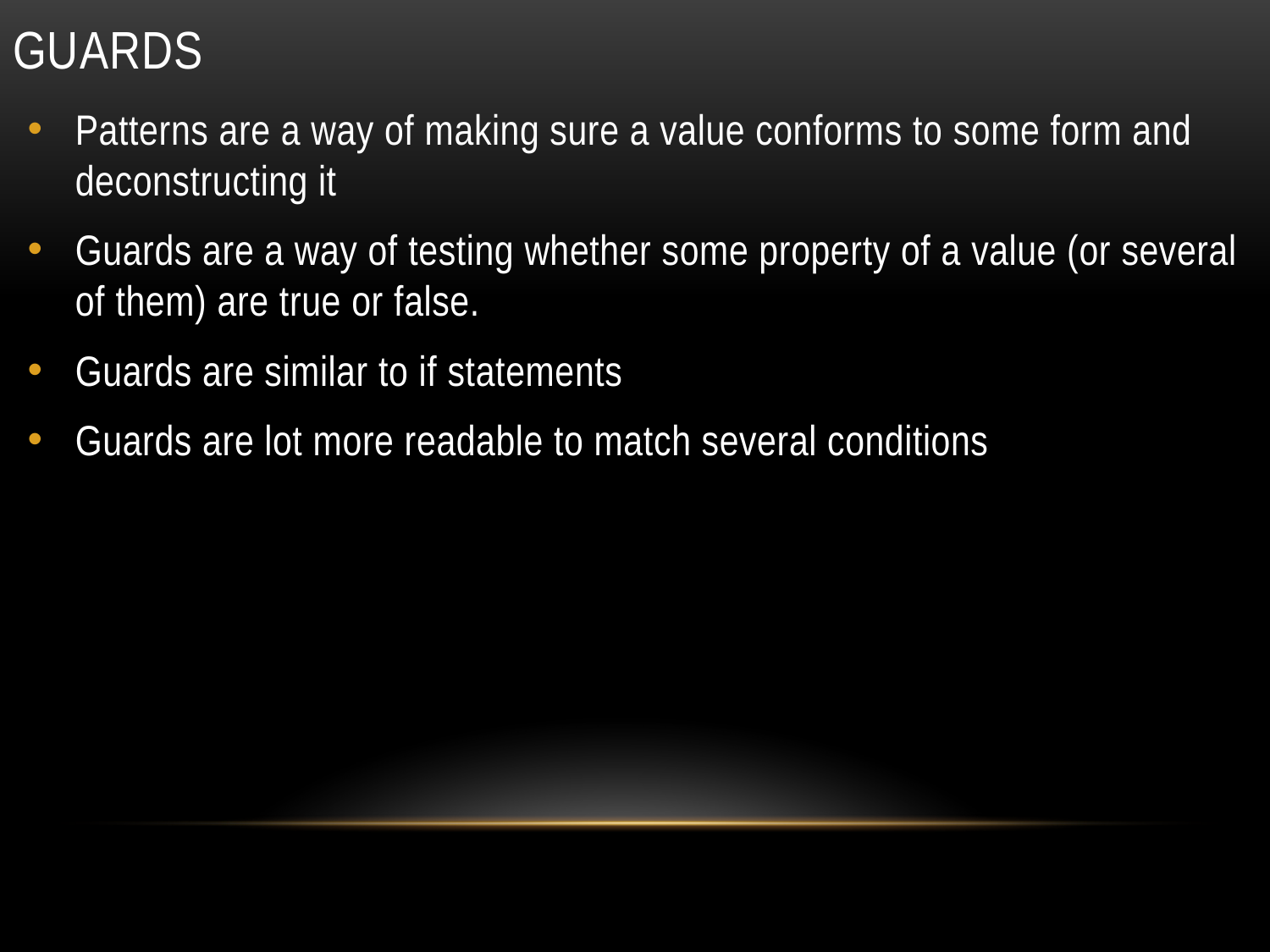

# guards
Patterns are a way of making sure a value conforms to some form and deconstructing it
Guards are a way of testing whether some property of a value (or several of them) are true or false.
Guards are similar to if statements
Guards are lot more readable to match several conditions